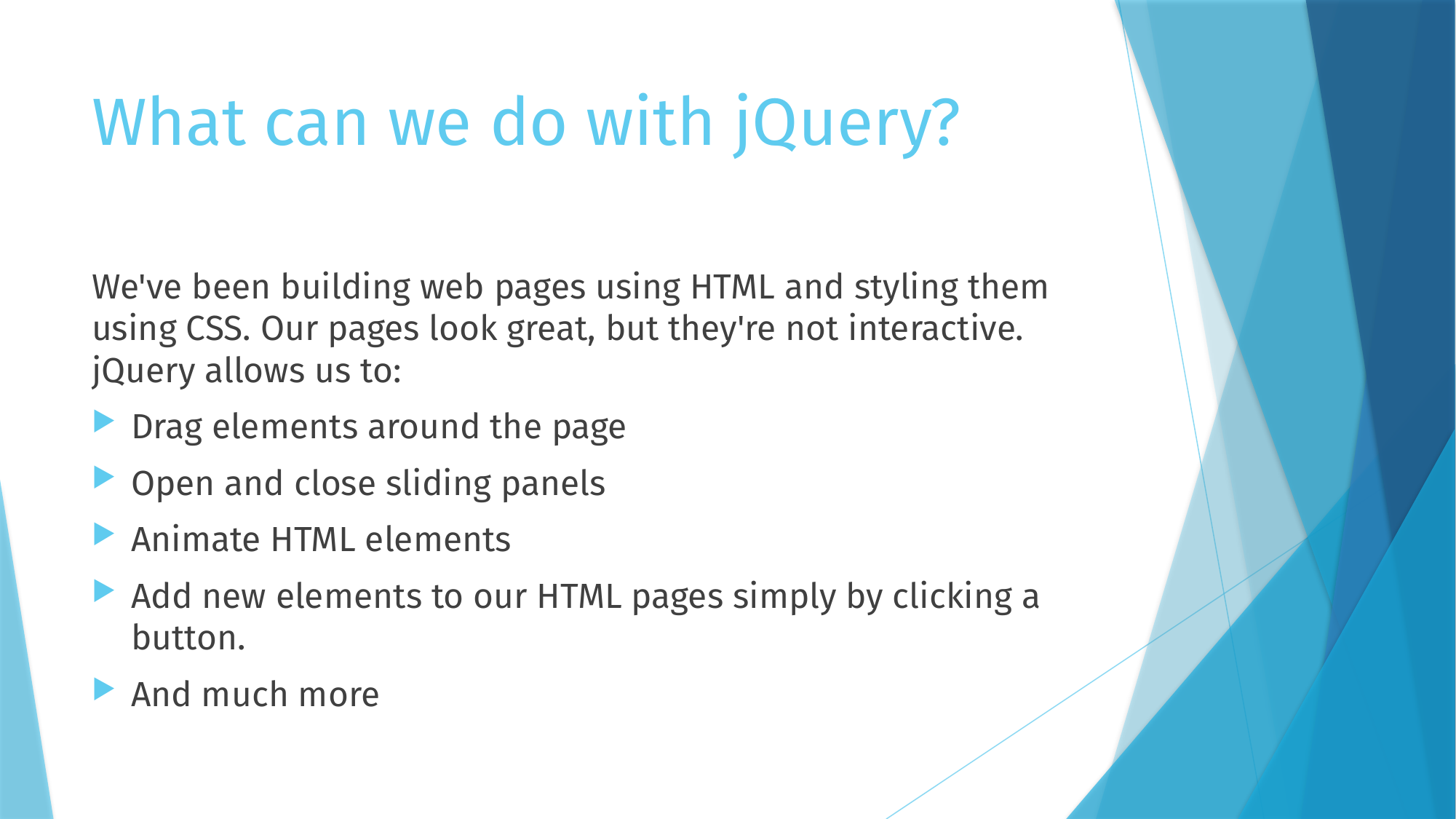

# What can we do with jQuery?
We've been building web pages using HTML and styling them using CSS. Our pages look great, but they're not interactive. jQuery allows us to:
Drag elements around the page
Open and close sliding panels
Animate HTML elements
Add new elements to our HTML pages simply by clicking a button.
And much more